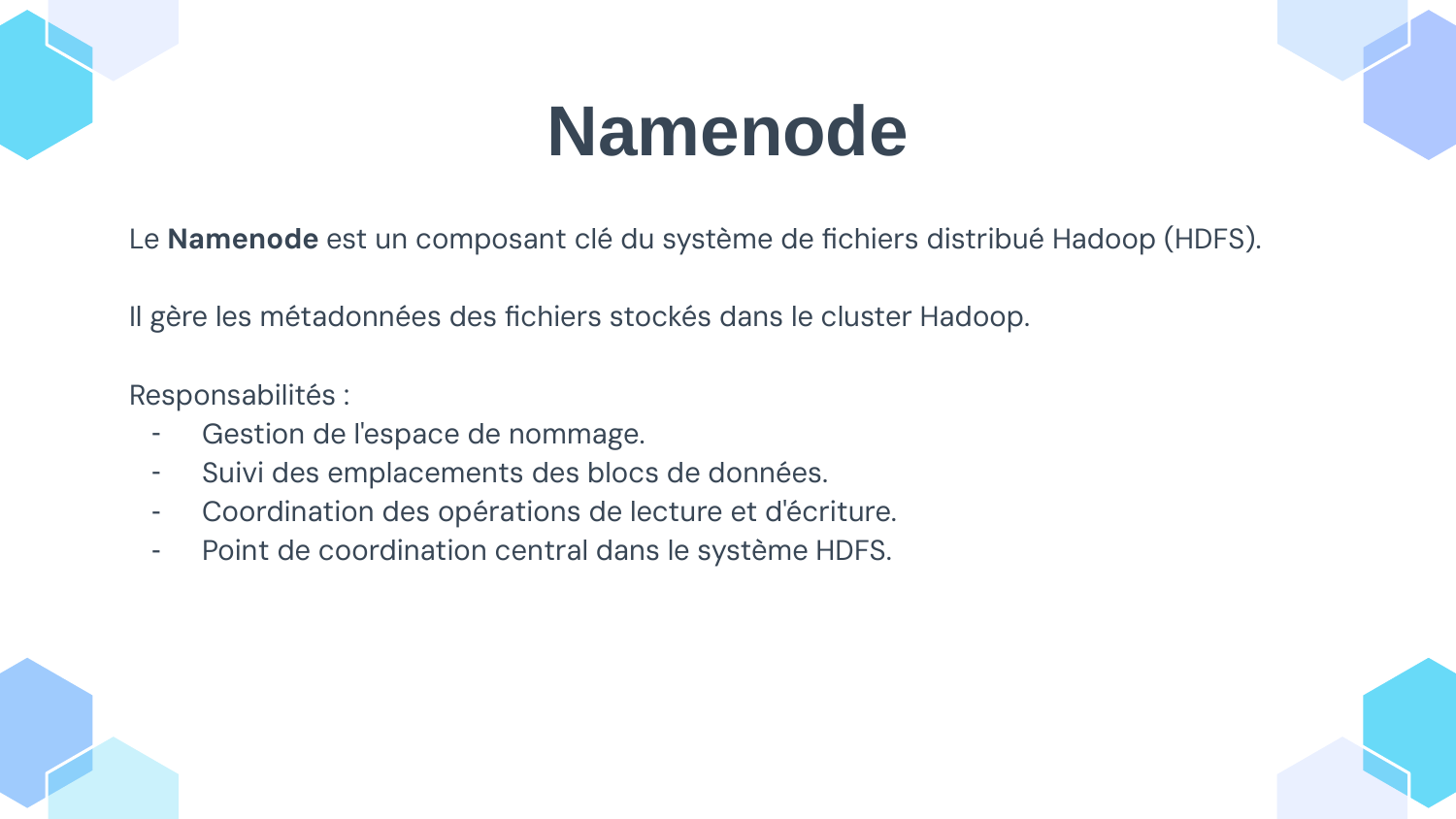

# Namenode
Le Namenode est un composant clé du système de fichiers distribué Hadoop (HDFS).

Il gère les métadonnées des fichiers stockés dans le cluster Hadoop.

Responsabilités :
Gestion de l'espace de nommage.
Suivi des emplacements des blocs de données.
Coordination des opérations de lecture et d'écriture.
Point de coordination central dans le système HDFS.